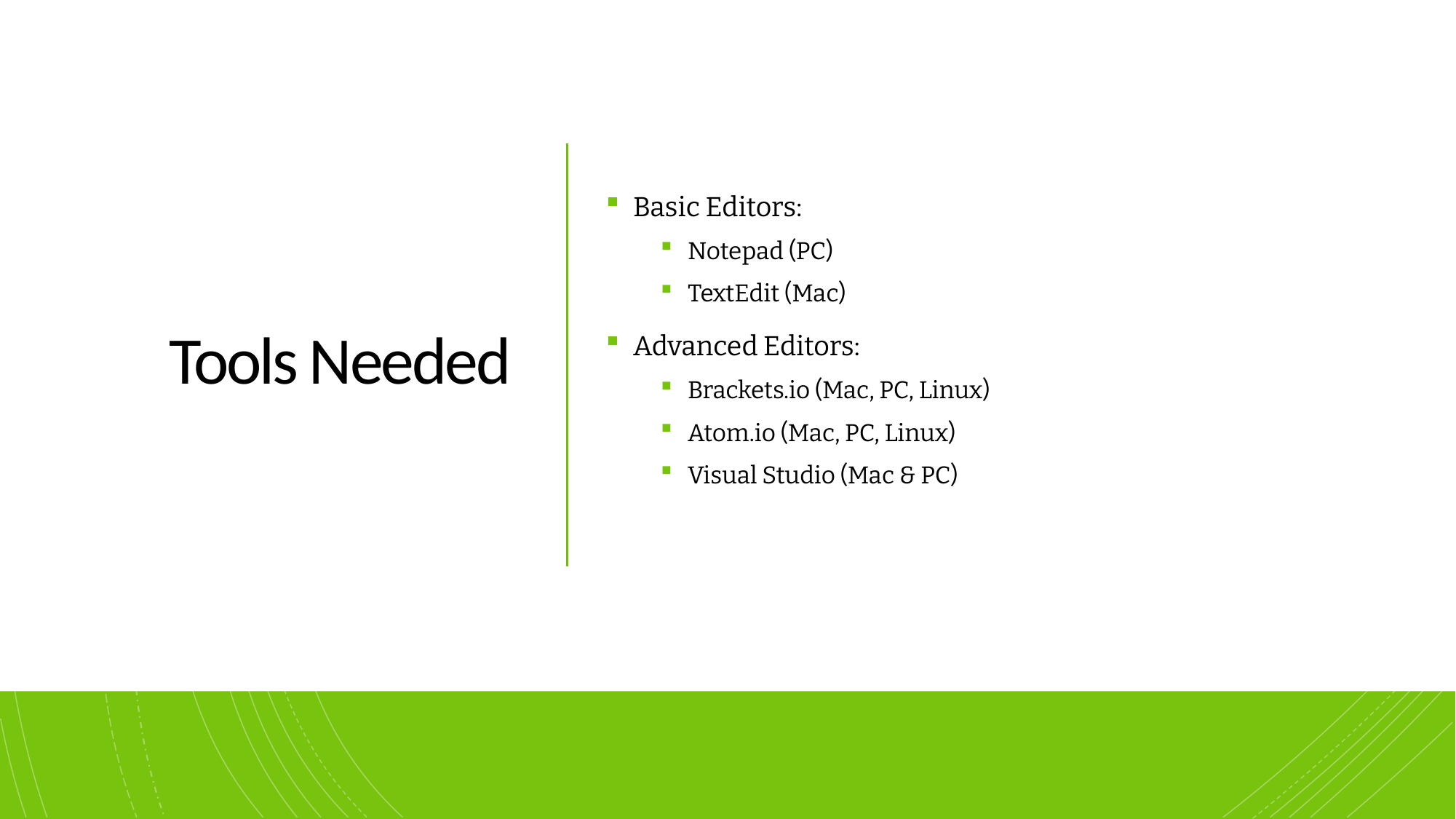

# Tools Needed
Basic Editors:
Notepad (PC)
TextEdit (Mac)
Advanced Editors:
Brackets.io (Mac, PC, Linux)
Atom.io (Mac, PC, Linux)
Visual Studio (Mac & PC)